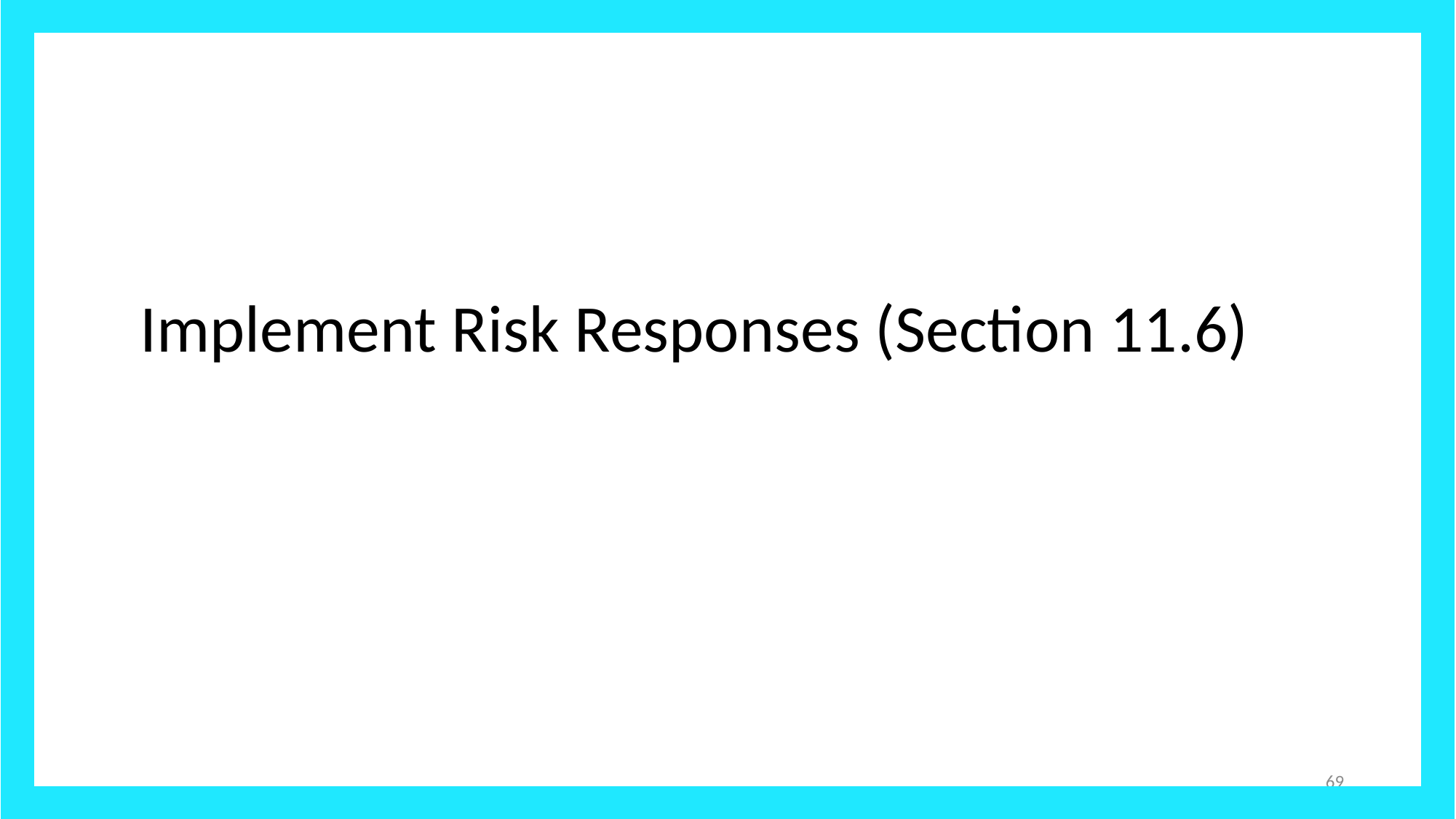

# Implement Risk Responses (Section 11.6)
69